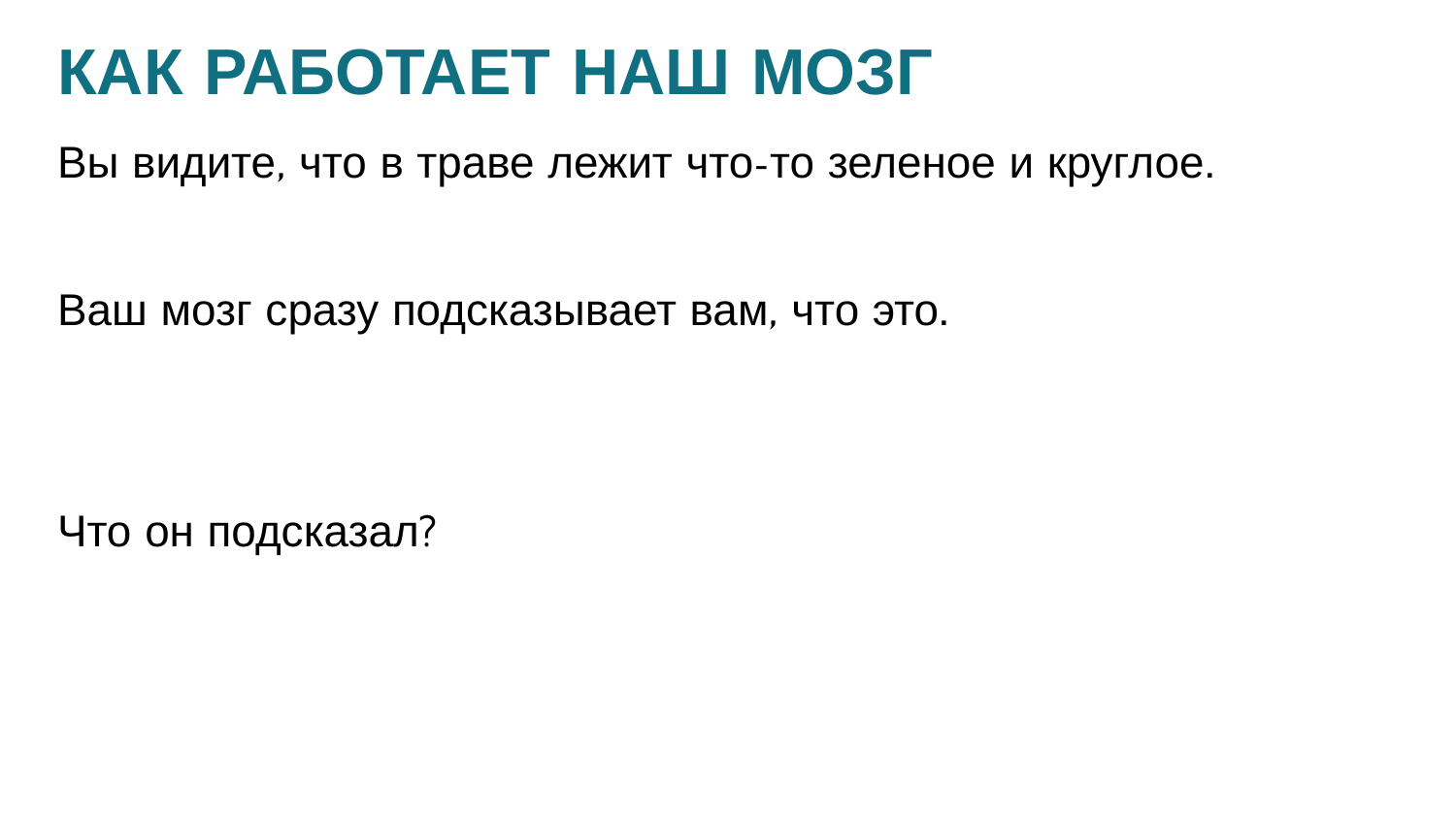

КАК РАБОТАЕТ НАШ МОЗГ
Вы видите, что в траве лежит что-то зеленое и круглое.

Ваш мозг сразу подсказывает вам, что это.

Что он подсказал?